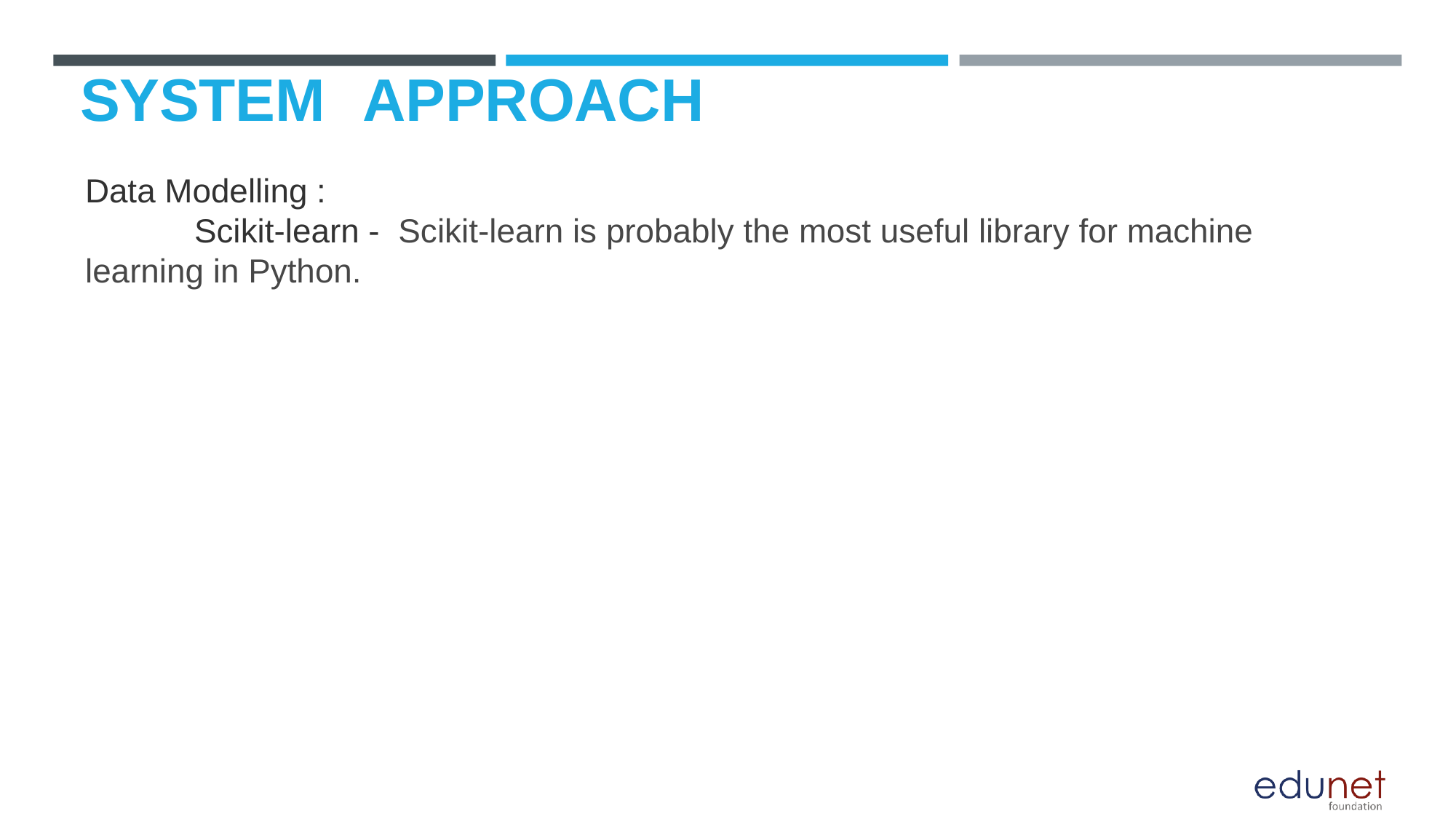

# SYSTEM	APPROACH
Data Modelling :
	Scikit-learn -  Scikit-learn is probably the most useful library for machine learning in Python.